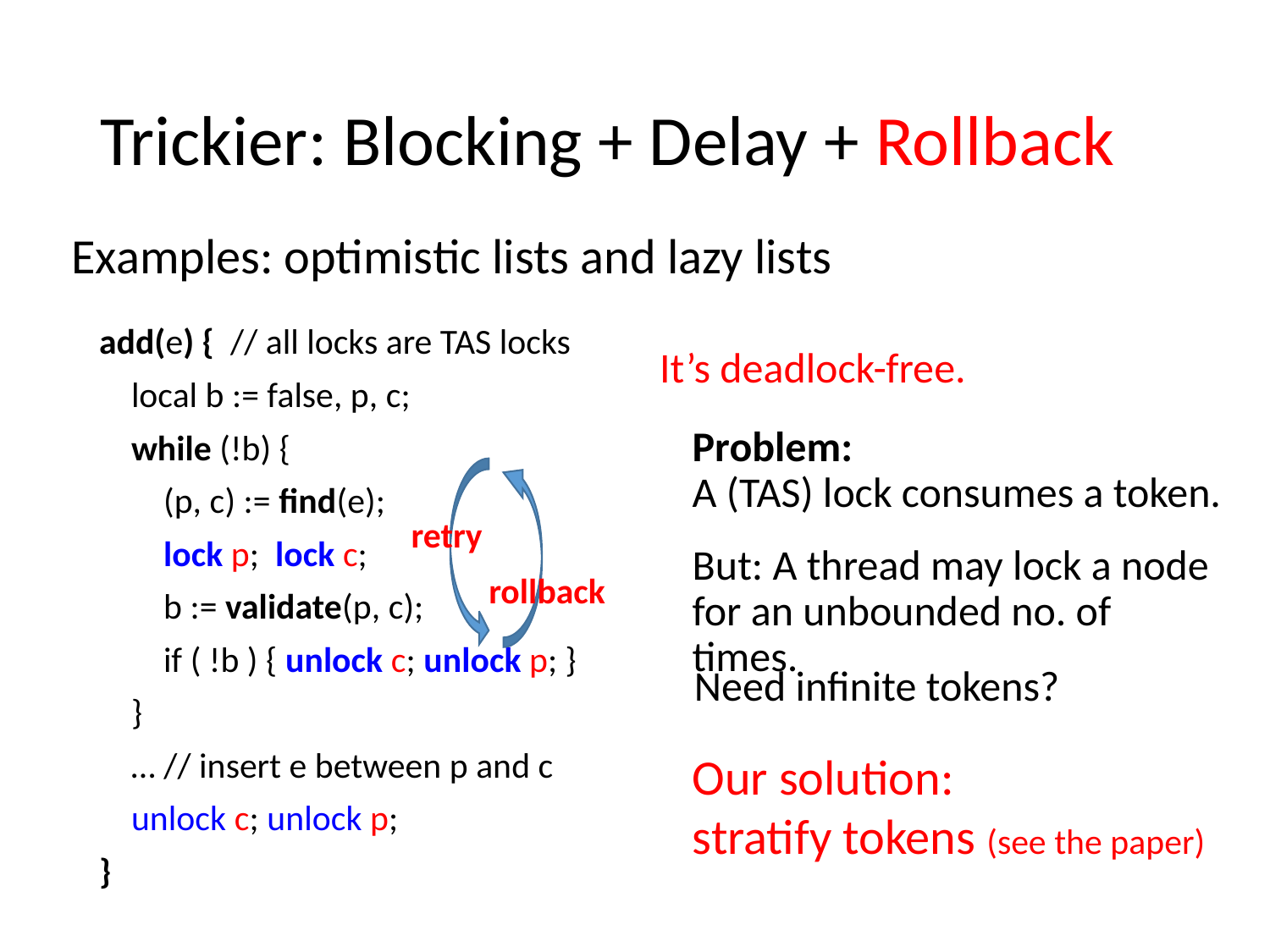

# Trickier: Blocking + Delay + Rollback
Examples: optimistic lists and lazy lists
add(e) {  // all locks are TAS locks
    local b := false, p, c;
    while (!b) {
        (p, c) := find(e);
        lock p;  lock c;
        b := validate(p, c);
        if ( !b ) { unlock c; unlock p; }
    }
    … // insert e between p and c
    unlock c; unlock p;
}
It’s deadlock-free.
Problem:
A (TAS) lock consumes a token.

But: A thread may lock a node for an unbounded no. of times.

rollback

retry
Need infinite tokens?
Our solution:
stratify tokens (see the paper)